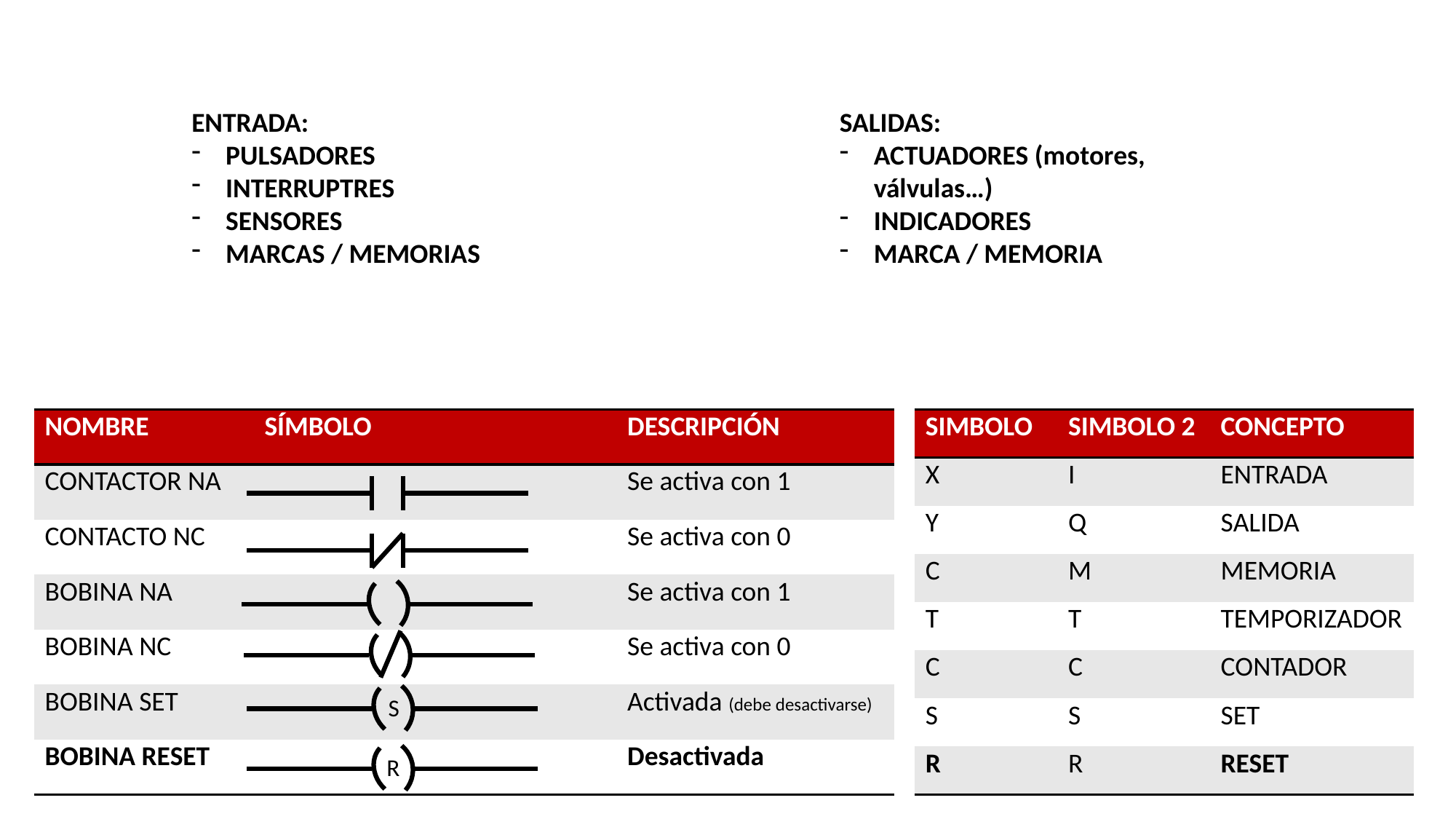

ENTRADA:
PULSADORES
INTERRUPTRES
SENSORES
MARCAS / MEMORIAS
SALIDAS:
ACTUADORES (motores, válvulas…)
INDICADORES
MARCA / MEMORIA
| NOMBRE | SÍMBOLO | DESCRIPCIÓN |
| --- | --- | --- |
| CONTACTOR NA |  | Se activa con 1 |
| CONTACTO NC |  | Se activa con 0 |
| BOBINA NA |  | Se activa con 1 |
| BOBINA NC |  | Se activa con 0 |
| BOBINA SET |  | Activada (debe desactivarse) |
| BOBINA RESET |  | Desactivada |
| SIMBOLO | SIMBOLO 2 | CONCEPTO |
| --- | --- | --- |
| X | I | ENTRADA |
| Y | Q | SALIDA |
| C | M | MEMORIA |
| T | T | TEMPORIZADOR |
| C | C | CONTADOR |
| S | S | SET |
| R | R | RESET |

S

R